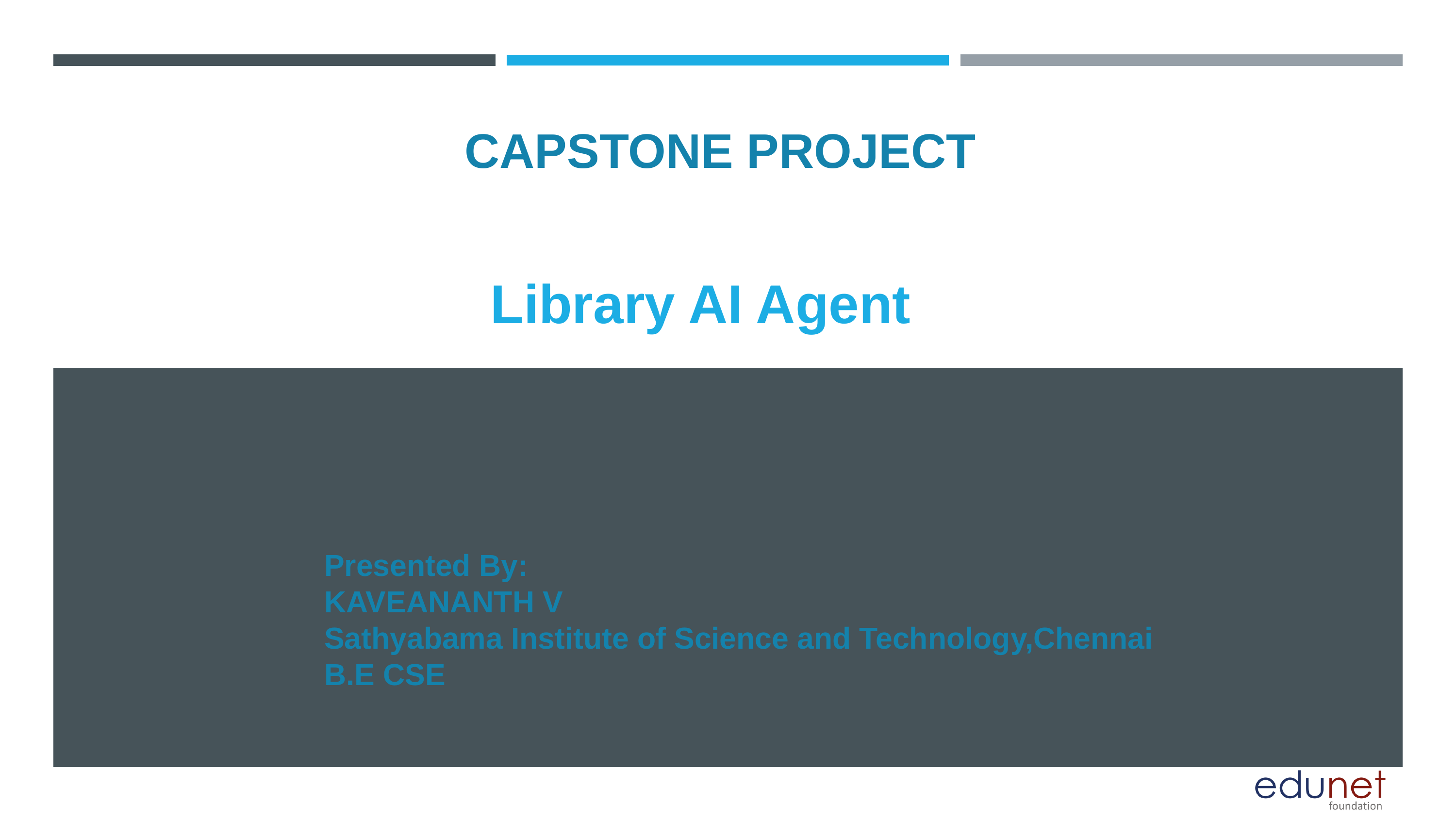

CAPSTONE PROJECT

Library AI Agent

Presented By:
KAVEANANTH V
Sathyabama Institute of Science and Technology,Chennai
B.E CSE